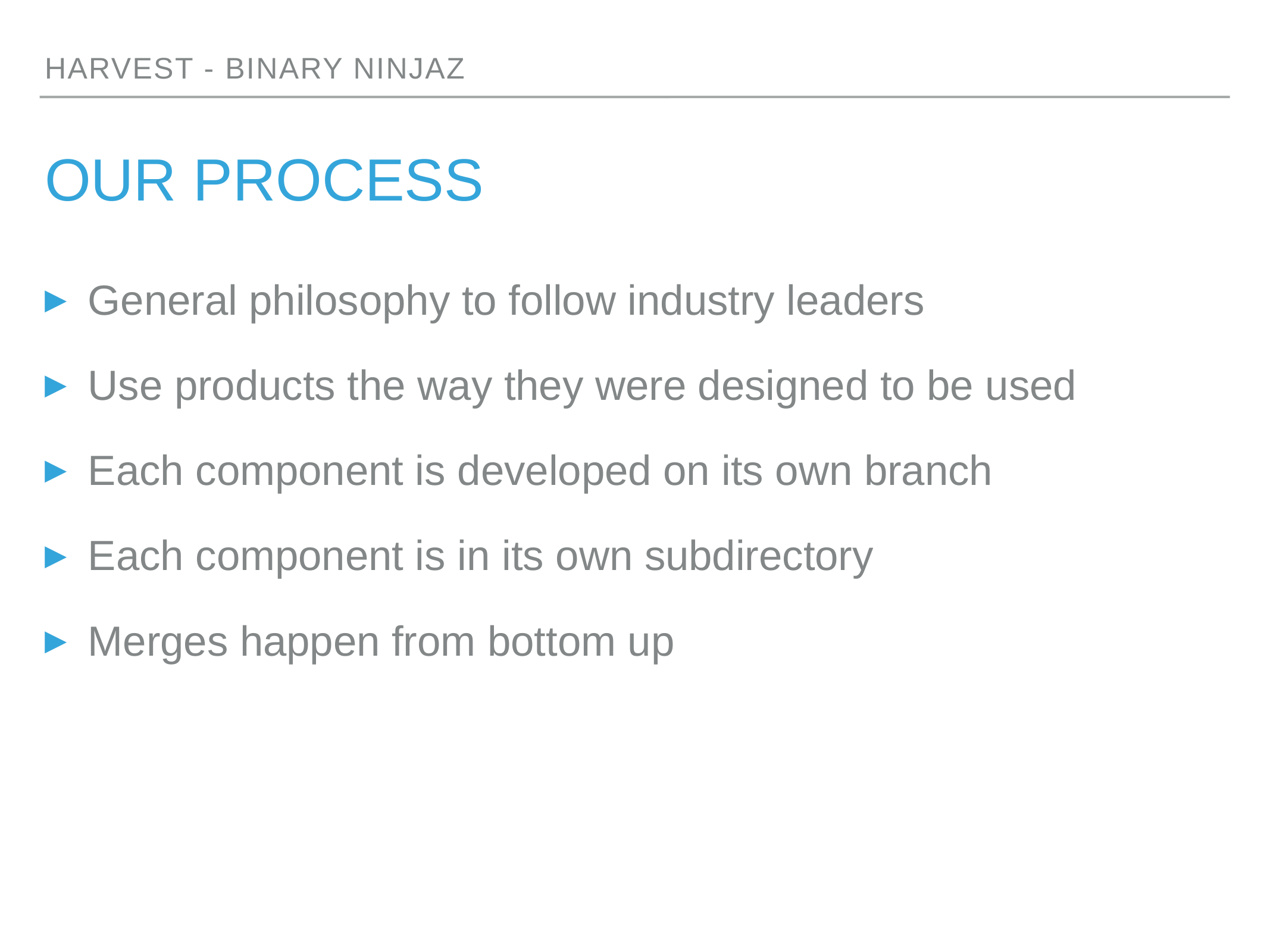

Harvest - BINARY NINJAZ
# Our Process
General philosophy to follow industry leaders
Use products the way they were designed to be used
Each component is developed on its own branch
Each component is in its own subdirectory
Merges happen from bottom up